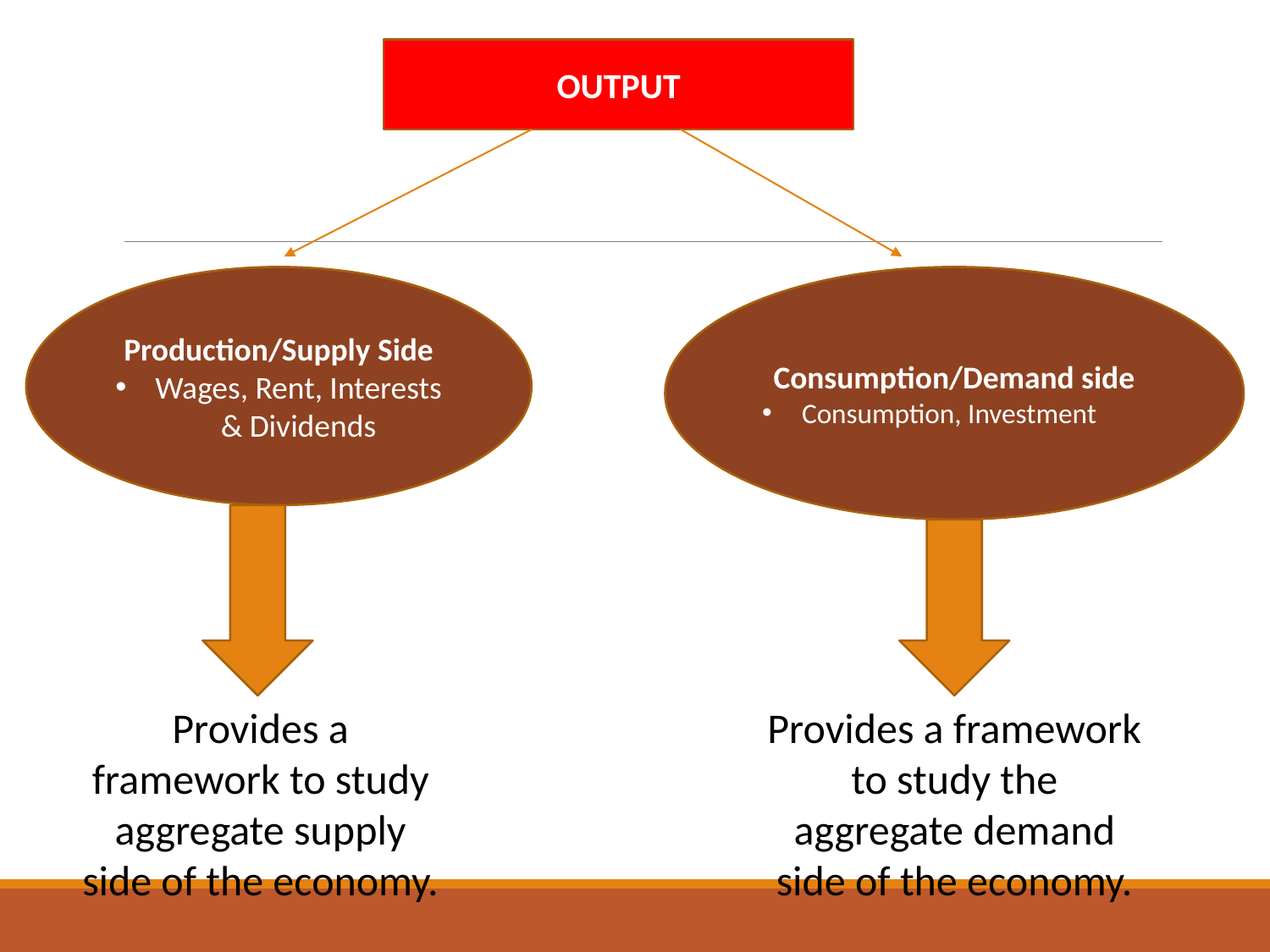

OUTPUT
Production/Supply Side
Wages, Rent, Interests & Dividends
Consumption/Demand side
Consumption, Investment

Provides a framework to study aggregate supply side of the economy.
Provides a framework to study the aggregate demand side of the economy.